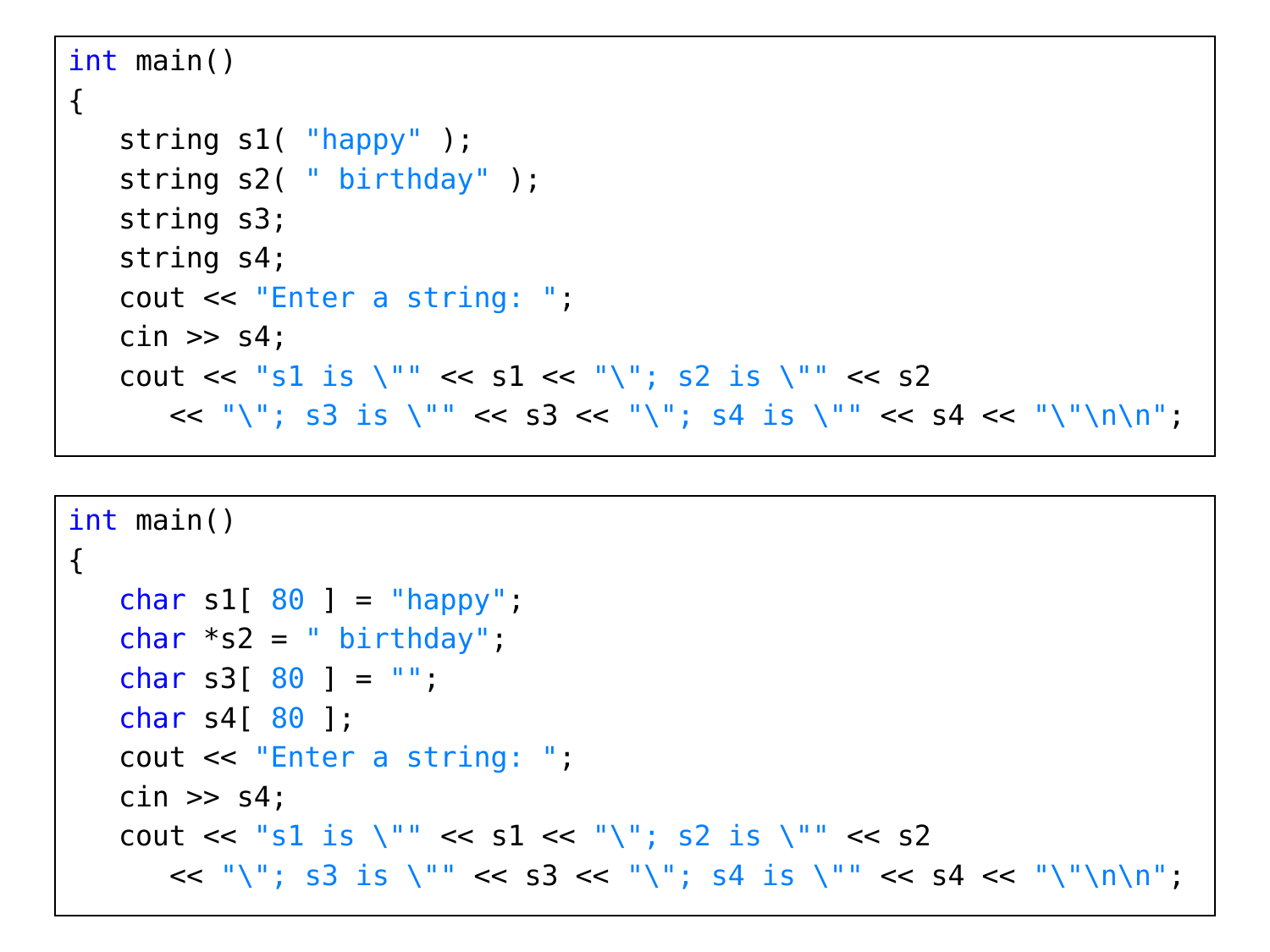

int main()
{
   string s1( "happy" );
   string s2( " birthday" );
   string s3;
   string s4;
   cout << "Enter a string: ";
   cin >> s4;
   cout << "s1 is \"" << s1 << "\"; s2 is \"" << s2
      << "\"; s3 is \"" << s3 << "\"; s4 is \"" << s4 << "\"\n\n";
int main()
{
   char s1[ 80 ] = "happy";
   char *s2 = " birthday";
   char s3[ 80 ] = "";
   char s4[ 80 ];
   cout << "Enter a string: ";
   cin >> s4;
   cout << "s1 is \"" << s1 << "\"; s2 is \"" << s2
      << "\"; s3 is \"" << s3 << "\"; s4 is \"" << s4 << "\"\n\n";